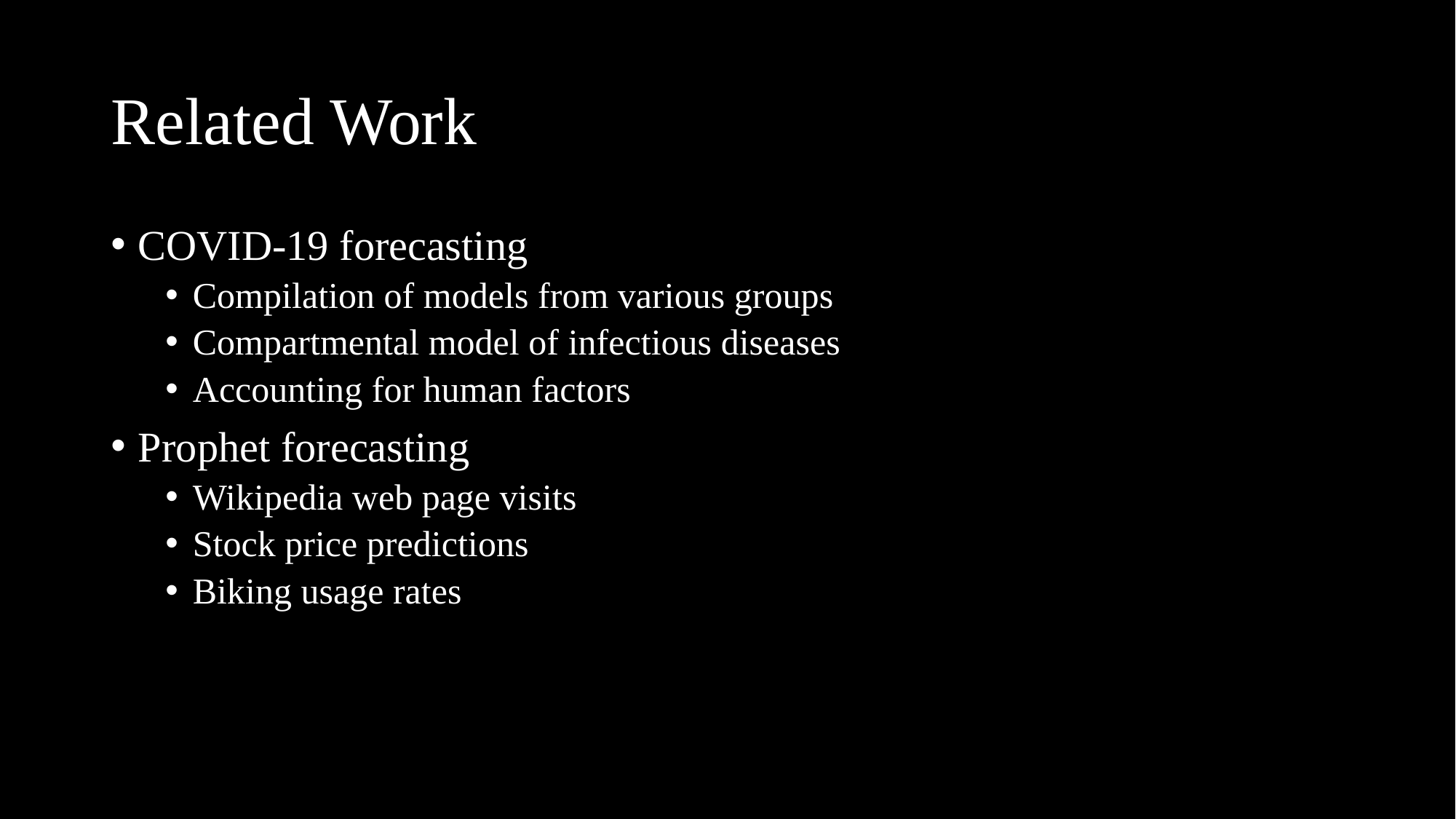

# Related Work
COVID-19 forecasting
Compilation of models from various groups
Compartmental model of infectious diseases
Accounting for human factors
Prophet forecasting
Wikipedia web page visits
Stock price predictions
Biking usage rates